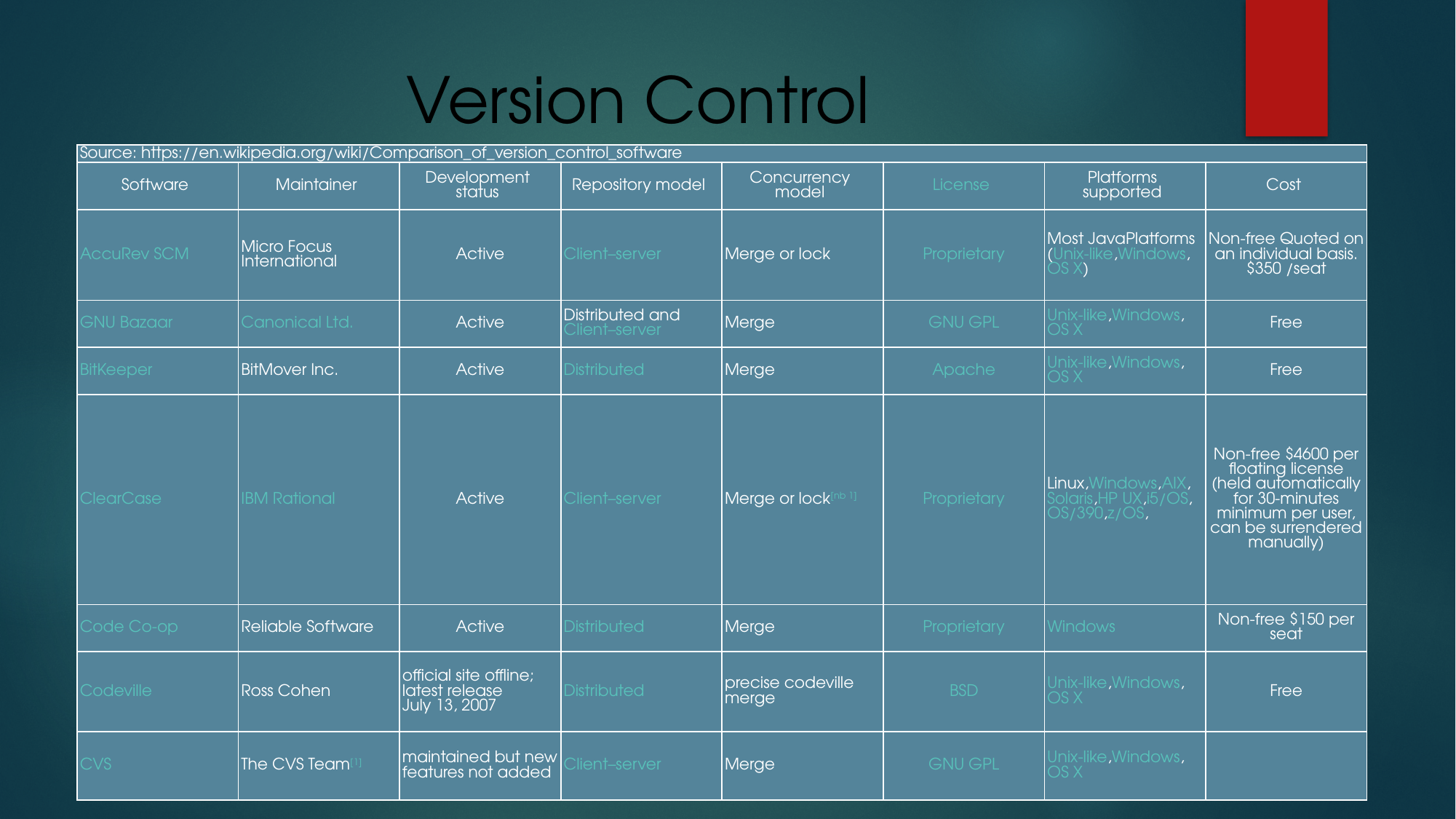

# Version Control
| Source: https://en.wikipedia.org/wiki/Comparison\_of\_version\_control\_software |  |  |  |  |  |  |  |
| --- | --- | --- | --- | --- | --- | --- | --- |
| Software | Maintainer | Development status | Repository model | Concurrency model | License | Platforms supported | Cost |
| AccuRev SCM | Micro Focus International | Active | Client–server | Merge or lock | Proprietary | Most JavaPlatforms (Unix-like,Windows, OS X) | Non-free Quoted on an individual basis. $350 /seat |
| GNU Bazaar | Canonical Ltd. | Active | Distributed andClient–server | Merge | GNU GPL | Unix-like,Windows, OS X | Free |
| BitKeeper | BitMover Inc. | Active | Distributed | Merge | Apache | Unix-like,Windows, OS X | Free |
| ClearCase | IBM Rational | Active | Client–server | Merge or lock[nb 1] | Proprietary | Linux,Windows,AIX, Solaris,HP UX,i5/OS,OS/390,z/OS, | Non-free $4600 per floating license (held automatically for 30-minutes minimum per user, can be surrendered manually) |
| Code Co-op | Reliable Software | Active | Distributed | Merge | Proprietary | Windows | Non-free $150 per seat |
| Codeville | Ross Cohen | official site offline; latest release July 13, 2007 | Distributed | precise codeville merge | BSD | Unix-like,Windows, OS X | Free |
| CVS | The CVS Team[1] | maintained but new features not added | Client–server | Merge | GNU GPL | Unix-like,Windows, OS X |  |